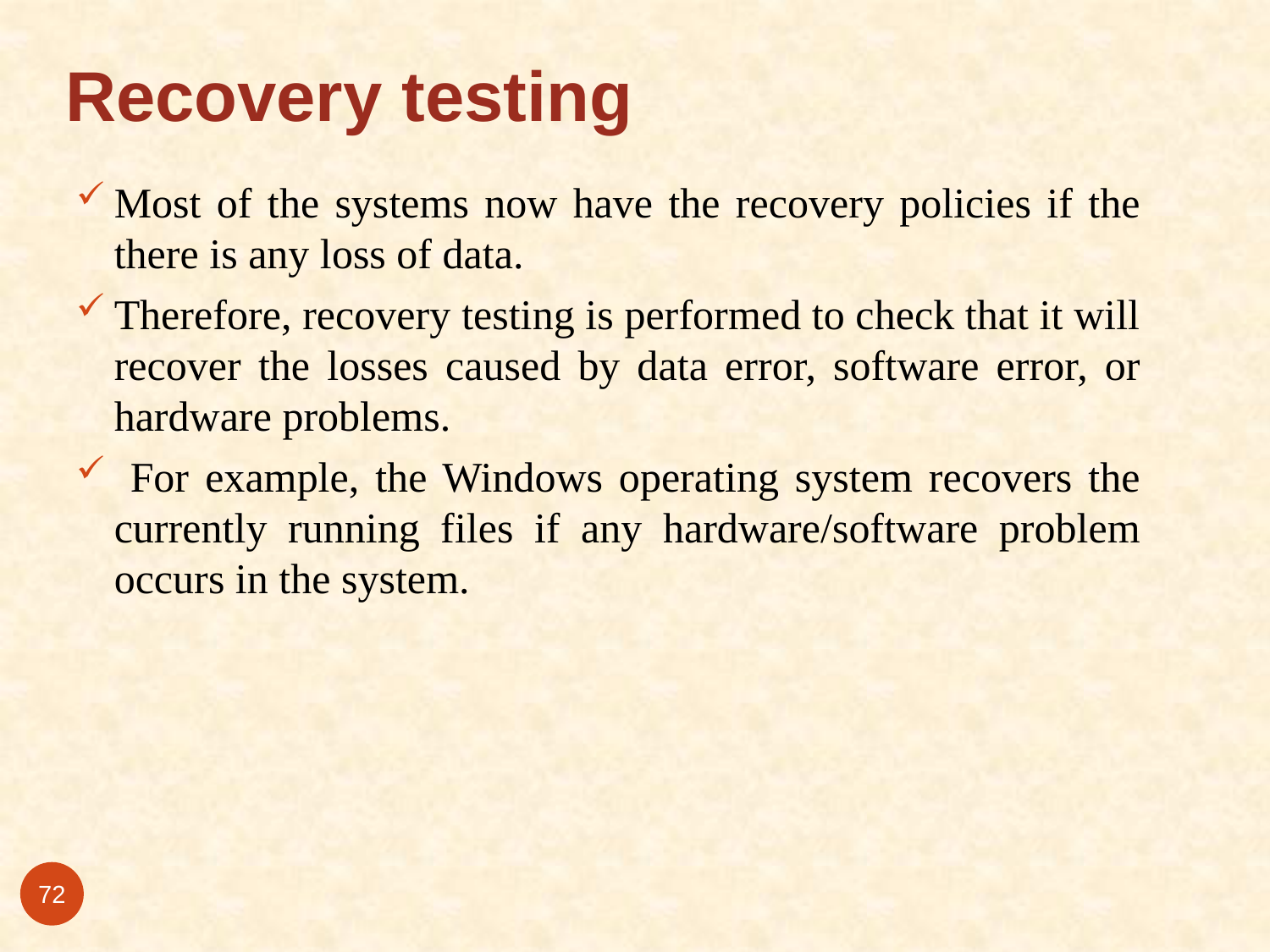

# Recovery testing
Most of the systems now have the recovery policies if the there is any loss of data.
Therefore, recovery testing is performed to check that it will recover the losses caused by data error, software error, or hardware problems.
 For example, the Windows operating system recovers the currently running files if any hardware/software problem occurs in the system.

72